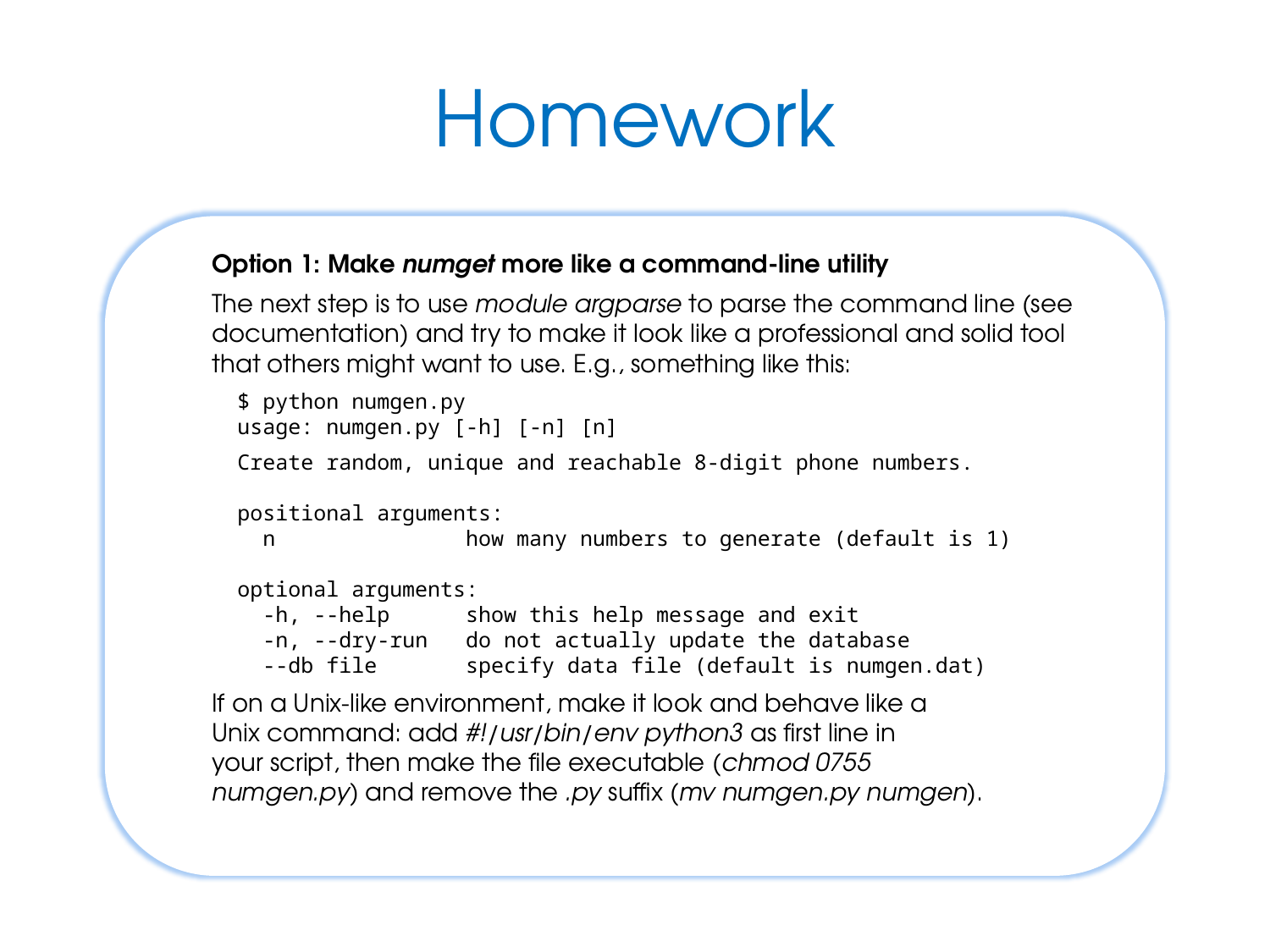

# Homework
Option 1: Make numget more like a command-line utility
The next step is to use module argparse to parse the command line (see documentation) and try to make it look like a professional and solid tool that others might want to use. E.g., something like this:
  $ python numgen.py
  usage: numgen.py [-h] [-n] [n]
  Create random, unique and reachable 8-digit phone numbers.

  positional arguments:
    n               how many numbers to generate (default is 1)

  optional arguments:
    -h, --help      show this help message and exit
    -n, --dry-run   do not actually update the database
    --db file       specify data file (default is numgen.dat)
If on a Unix-like environment, make it look and behave like a
Unix command: add #!/usr/bin/env python3 as first line in
your script, then make the file executable (chmod 0755
numgen.py) and remove the .py suffix (mv numgen.py numgen).